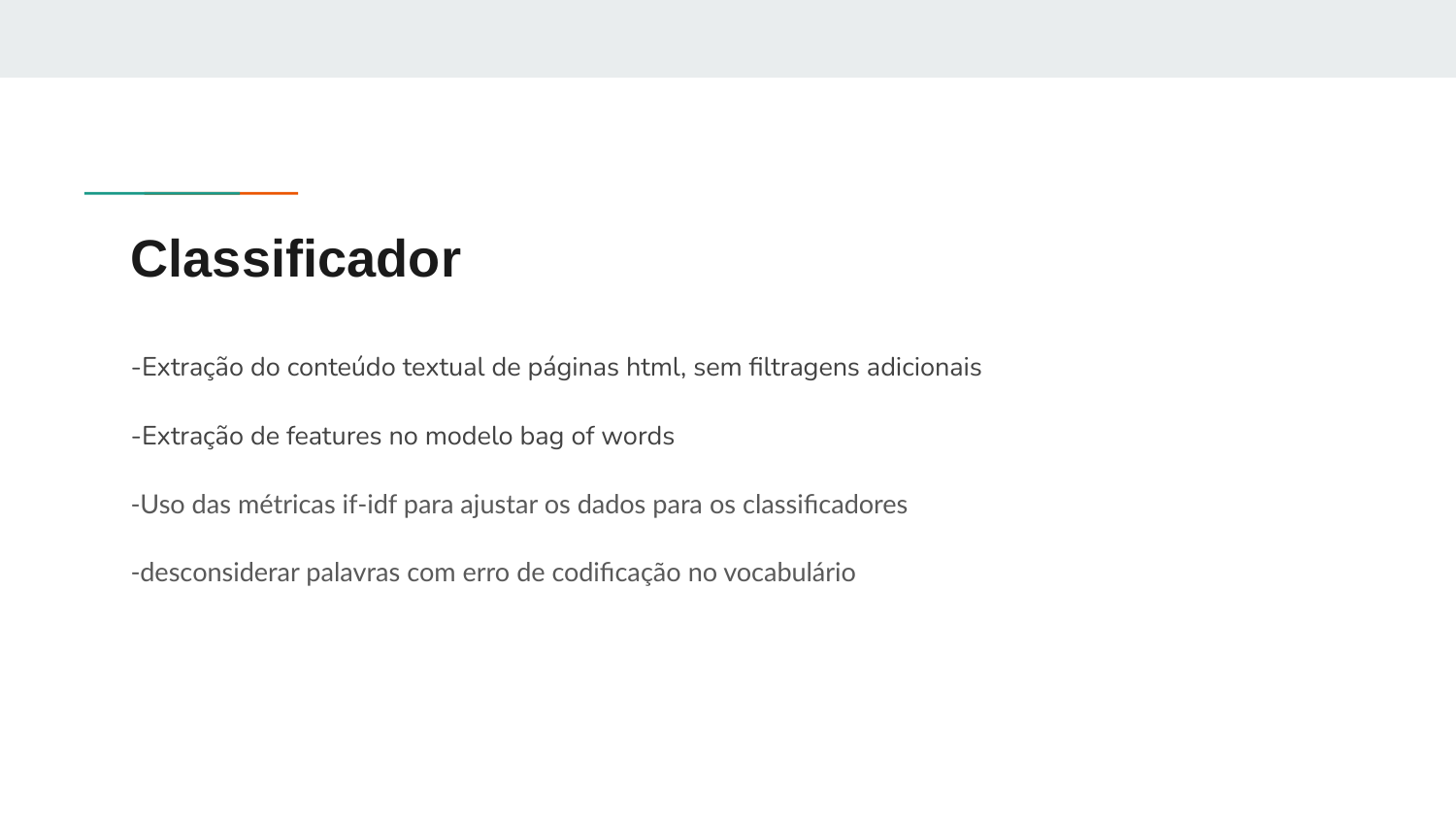

# Classificador
-Extração do conteúdo textual de páginas html, sem filtragens adicionais
-Extração de features no modelo bag of words
-Uso das métricas if-idf para ajustar os dados para os classificadores
-desconsiderar palavras com erro de codificação no vocabulário